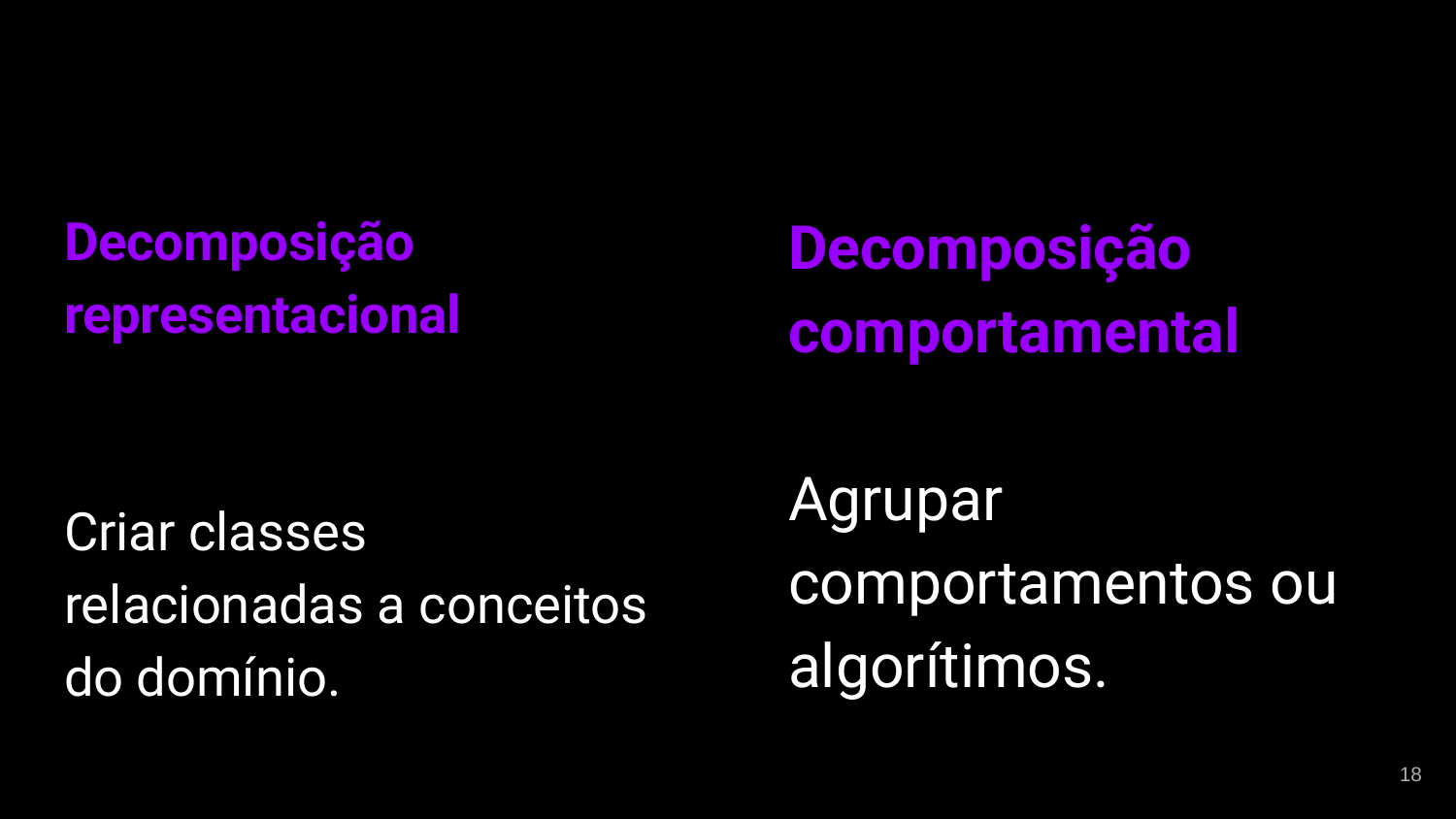

Decomposição representacional

Criar classes relacionadas a conceitos do domínio.
Decomposição comportamental

Agrupar comportamentos ou algorítimos.
18